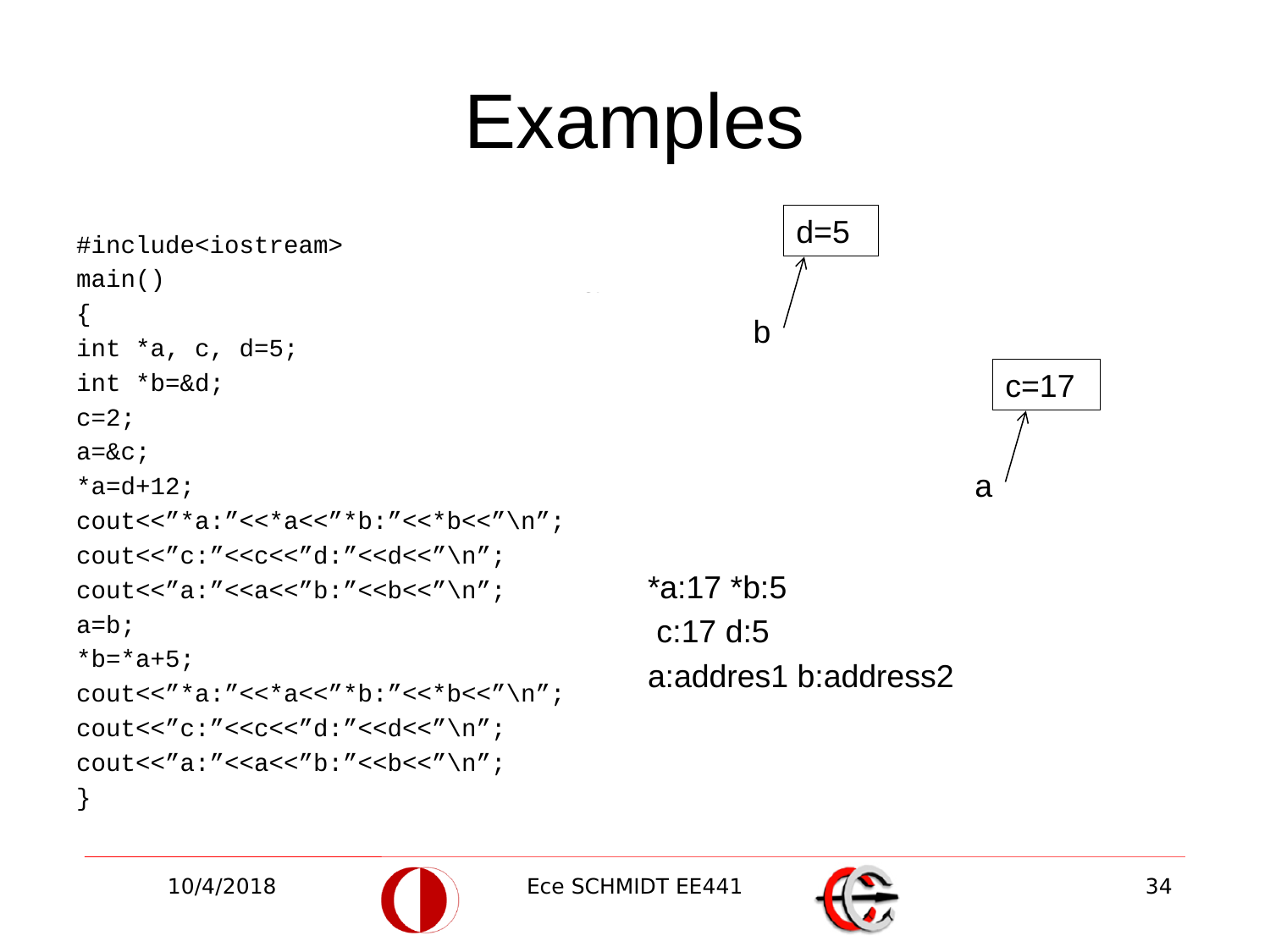

# Examples

c
d=5
#include<iostream>
main()
{
int *a, c, d=5;
int *b=&d;
c=2;
a=&c;
*a=d+12;
cout<<”*a:”<<*a<<”*b:”<<*b<<”\n”;
cout<<”c:”<<c<<”d:”<<d<<”\n”;
cout<<”a:”<<a<<”b:”<<b<<”\n”;
a=b;
*b=*a+5;
cout<<”*a:”<<*a<<”*b:”<<*b<<”\n”;
cout<<”c:”<<c<<”d:”<<d<<”\n”;
cout<<”a:”<<a<<”b:”<<b<<”\n”;
}

a
b

c=2
c=17
a
a
*a:17 *b:5
 c:17 d:5
a:addres1 b:address2

10/4/2018
Ece SCHMIDT EE441
34